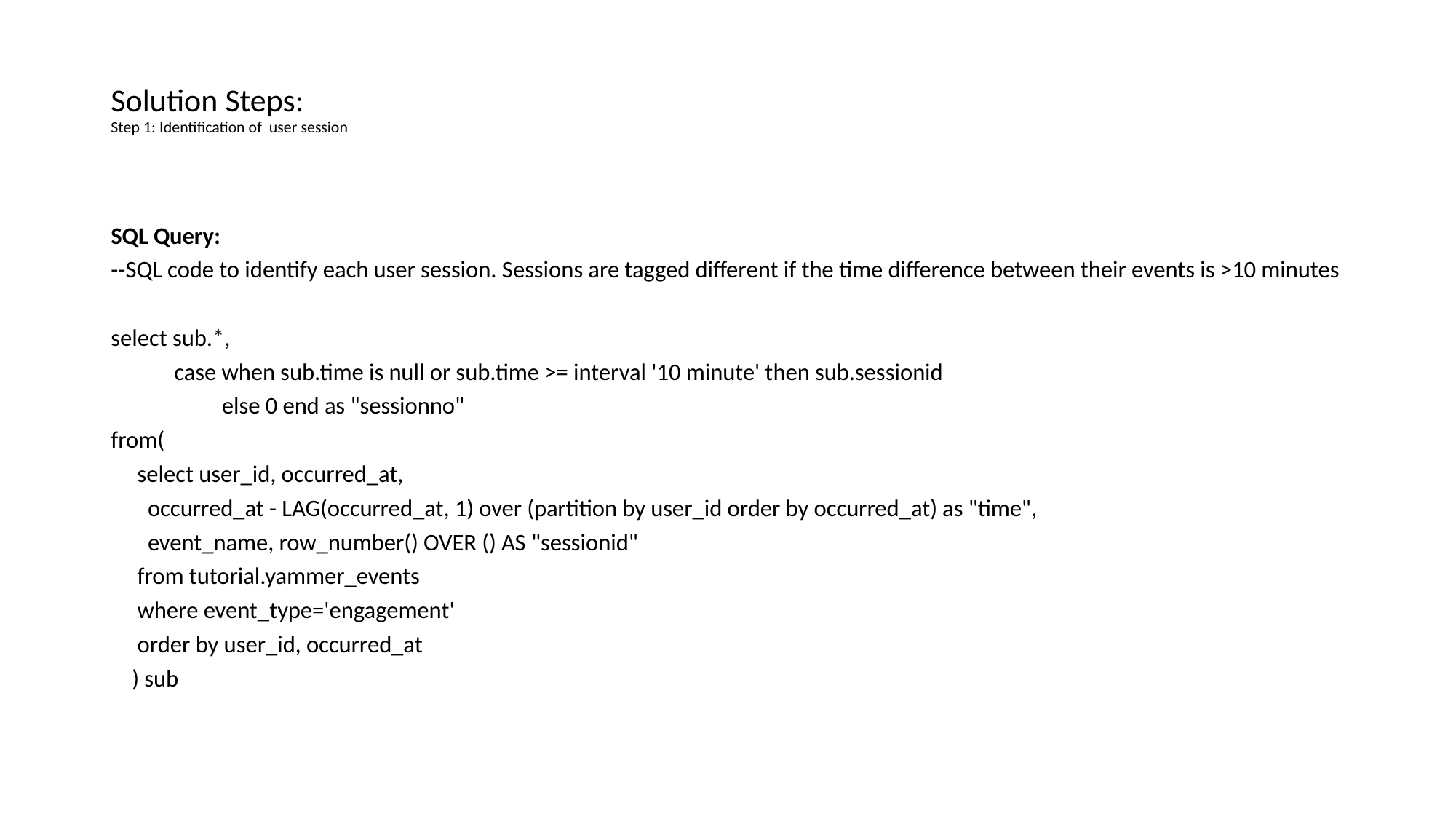

# Solution Steps: Step 1: Identification of  user session
SQL Query:
--SQL code to identify each user session. Sessions are tagged different if the time difference between their events is >10 minutes

select sub.*,
            case when sub.time is null or sub.time >= interval '10 minute' then sub.sessionid
                     else 0 end as "sessionno"
from(
     select user_id, occurred_at,
       occurred_at - LAG(occurred_at, 1) over (partition by user_id order by occurred_at) as "time",
       event_name, row_number() OVER () AS "sessionid"
     from tutorial.yammer_events
     where event_type='engagement'
     order by user_id, occurred_at
    ) sub